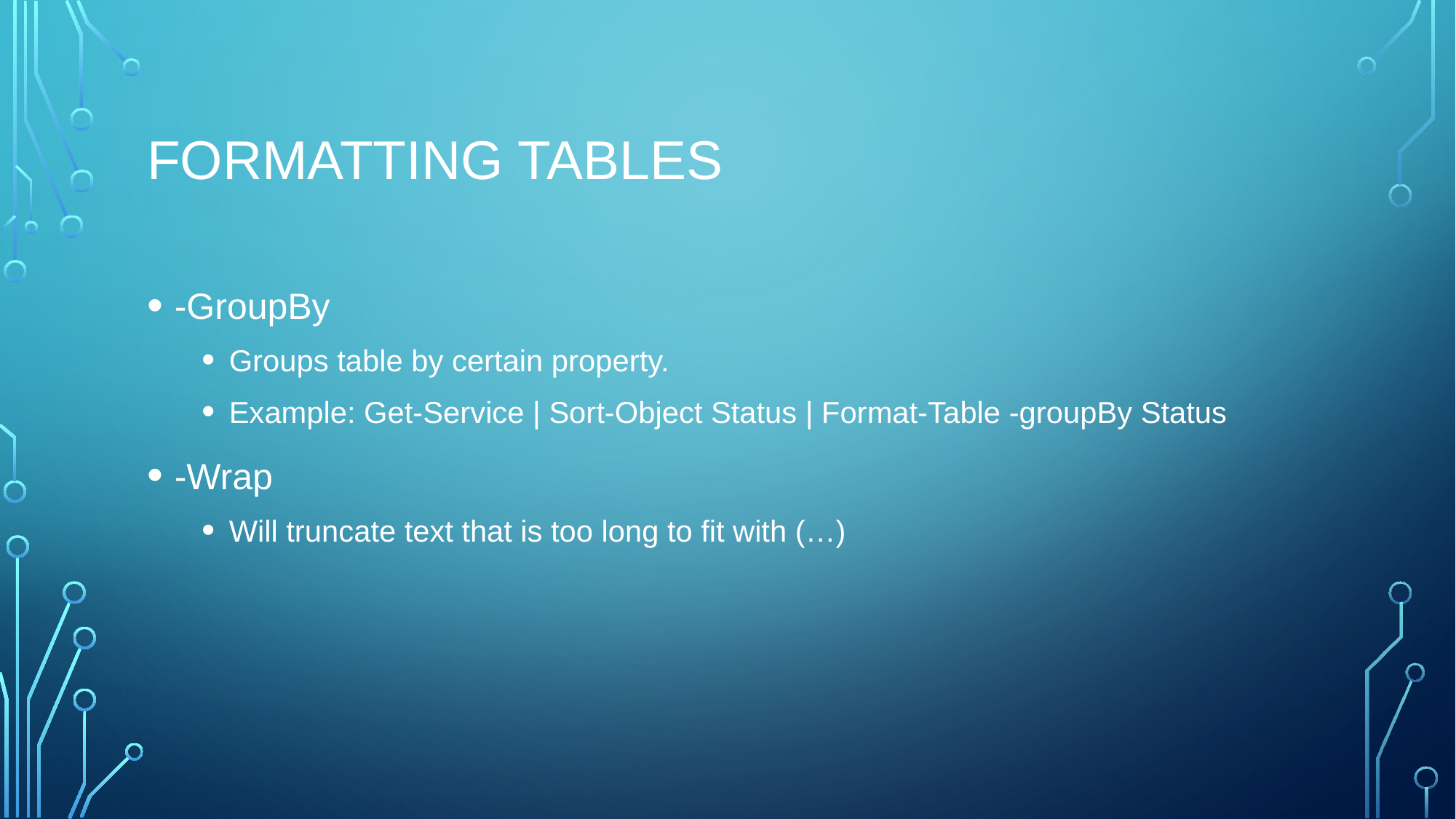

# Formatting Tables
-GroupBy
Groups table by certain property.
Example: Get-Service | Sort-Object Status | Format-Table -groupBy Status
-Wrap
Will truncate text that is too long to fit with (…)